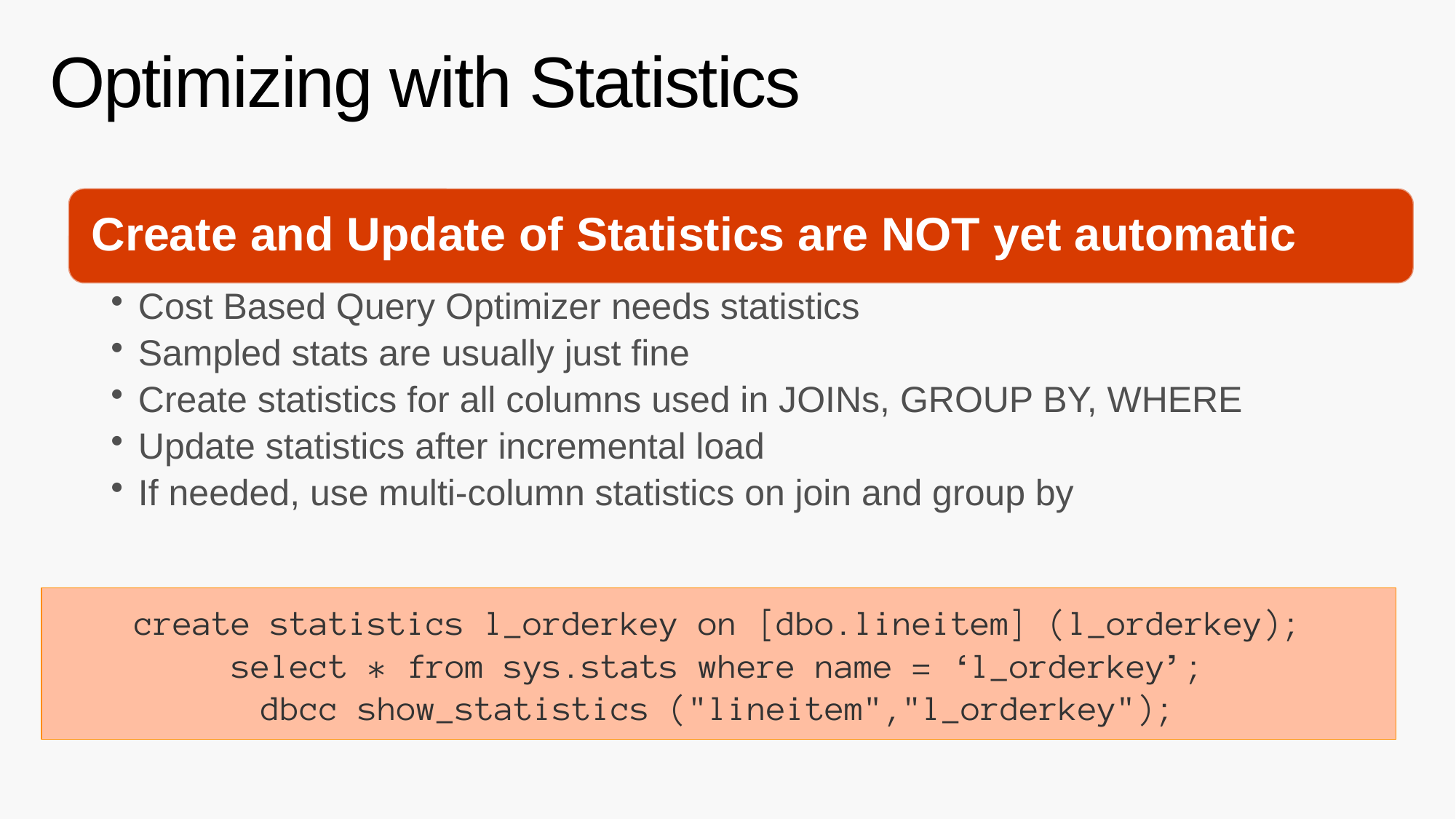

# Optimizing with Statistics
Create and Update of Statistics are NOT yet automatic
Cost Based Query Optimizer needs statistics
Sampled stats are usually just fine
Create statistics for all columns used in JOINs, GROUP BY, WHERE
Update statistics after incremental load
If needed, use multi-column statistics on join and group by
create statistics l_orderkey on [dbo.lineitem] (l_orderkey);
select * from sys.stats where name = ‘l_orderkey’;
dbcc show_statistics ("lineitem","l_orderkey");